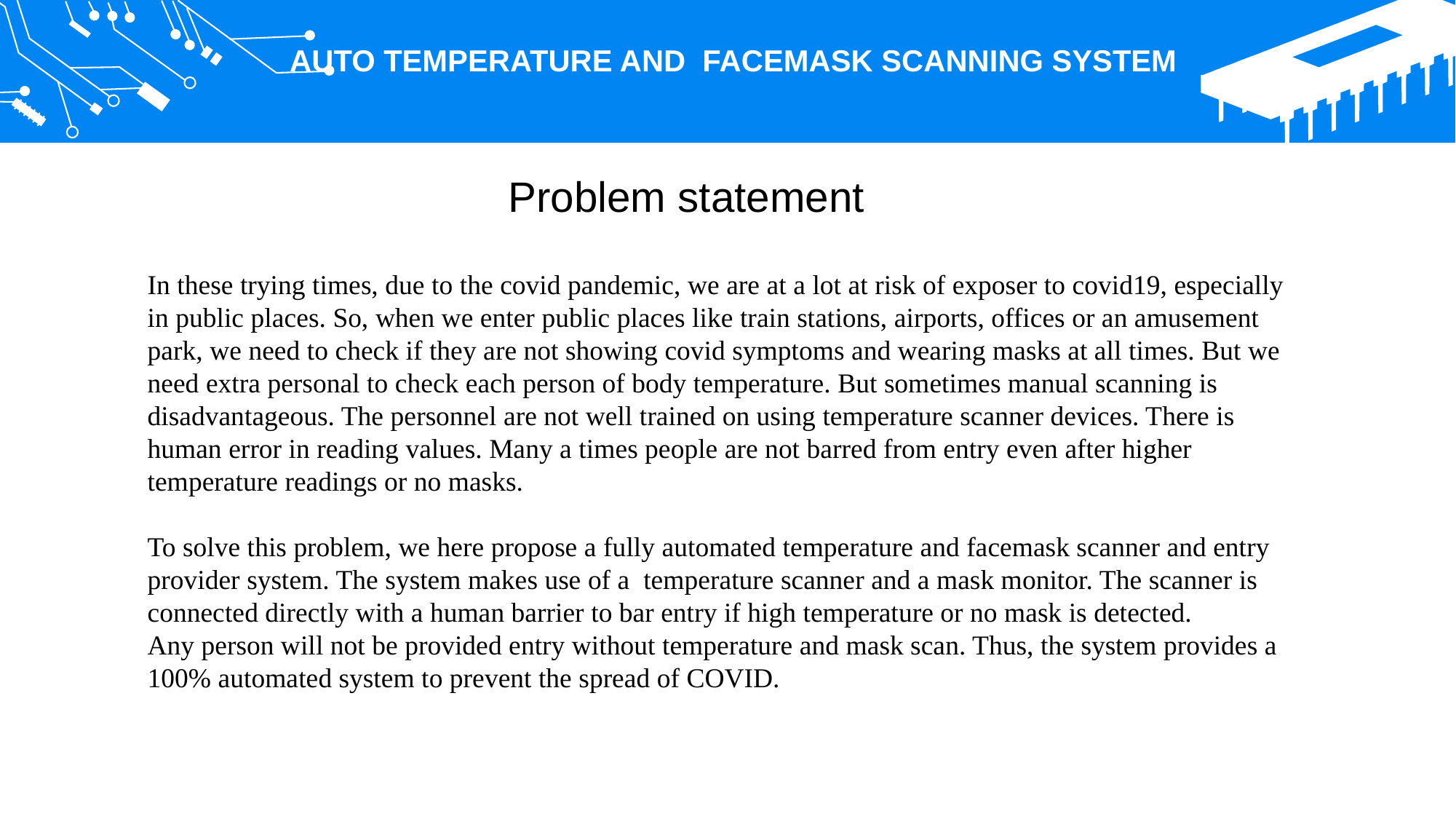

AUTO TEMPERATURE AND  FACEMASK SCANNING SYSTEM

Problem statement
In these trying times, due to the covid pandemic, we are at a lot at risk of exposer to covid19, especially in public places. So, when we enter public places like train stations, airports, offices or an amusement park, we need to check if they are not showing covid symptoms and wearing masks at all times. But we need extra personal to check each person of body temperature. But sometimes manual scanning is disadvantageous. The personnel are not well trained on using temperature scanner devices. There is human error in reading values. Many a times people are not barred from entry even after higher temperature readings or no masks.

To solve this problem, we here propose a fully automated temperature and facemask scanner and entry provider system. The system makes use of a  temperature scanner and a mask monitor. The scanner is connected directly with a human barrier to bar entry if high temperature or no mask is detected.
Any person will not be provided entry without temperature and mask scan. Thus, the system provides a 100% automated system to prevent the spread of COVID.